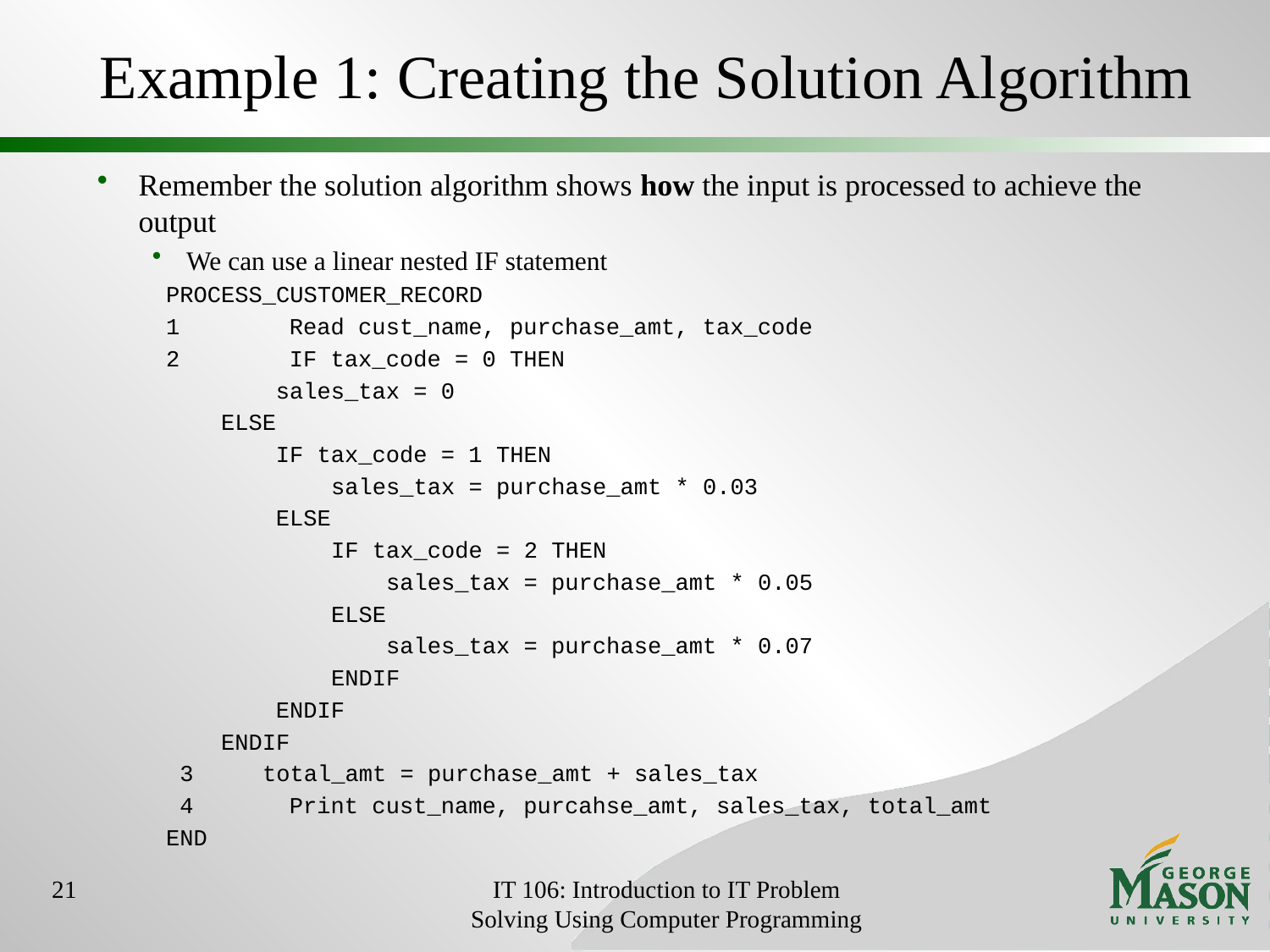

# Example 1: Creating the Solution Algorithm
Remember the solution algorithm shows how the input is processed to achieve the output
We can use a linear nested IF statement
	PROCESS_CUSTOMER_RECORD
     1	    Read cust_name, purchase_amt, tax_code
     2	    IF tax_code = 0 THEN
	        sales_tax = 0
	    ELSE
	        IF tax_code = 1 THEN
	            sales_tax = purchase_amt * 0.03
	        ELSE
	            IF tax_code = 2 THEN
	                sales_tax = purchase_amt * 0.05
	            ELSE
	                sales_tax = purchase_amt * 0.07
	            ENDIF
	        ENDIF
	    ENDIF
      3     total_amt = purchase_amt + sales_tax
      4	    Print cust_name, purcahse_amt, sales_tax, total_amt
	END

21
IT 106: Introduction to IT Problem Solving Using Computer Programming